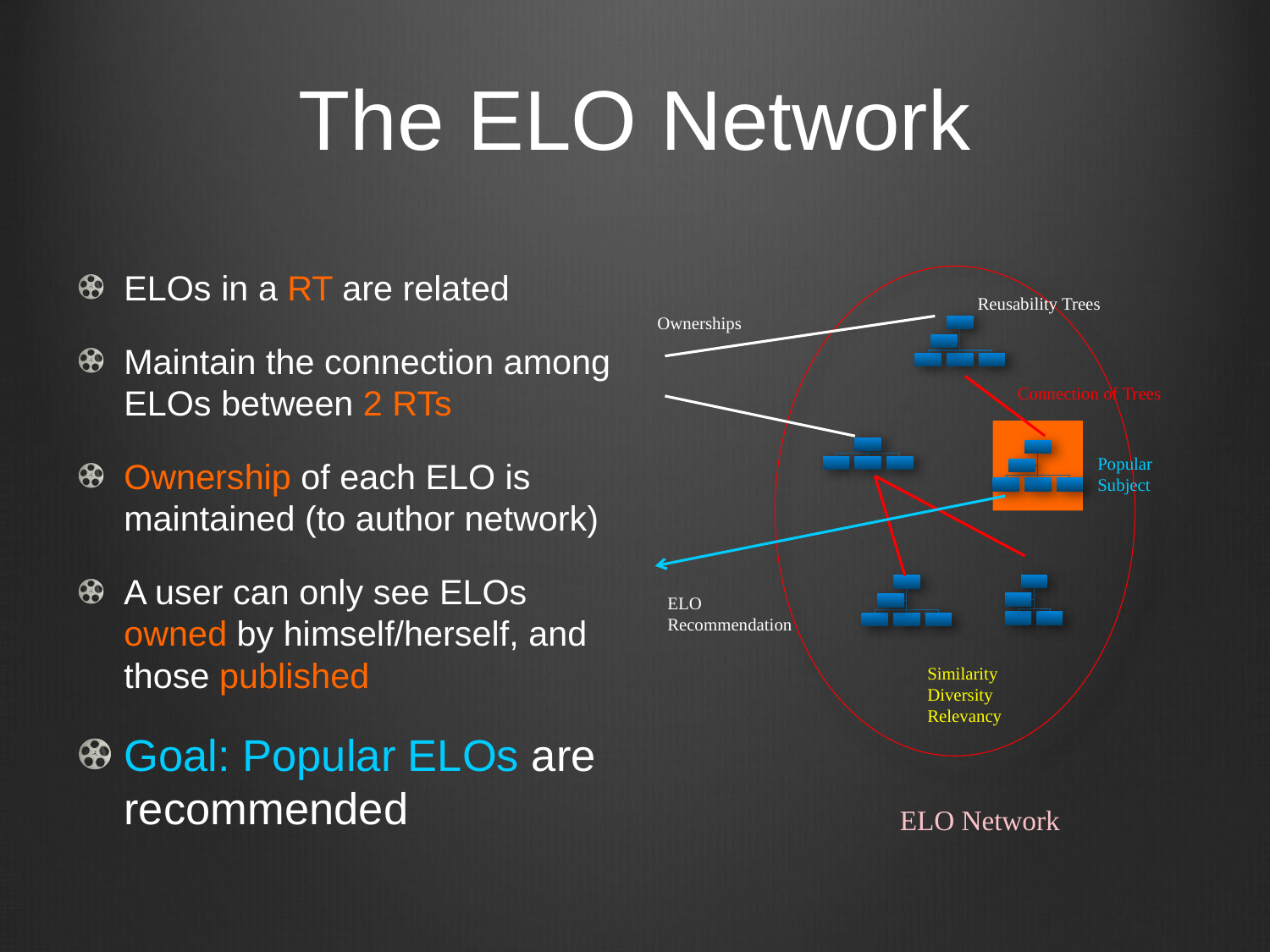

# The ELO Network
ELOs in a RT are related
Maintain the connection among ELOs between 2 RTs
Ownership of each ELO is maintained (to author network)
A user can only see ELOs owned by himself/herself, and those published
Goal: Popular ELOs are recommended

Reusability Trees

Ownerships
Connection of Trees

Popular Subject

ELO Recommendation
Similarity
Diversity
Relevancy

ELO Network